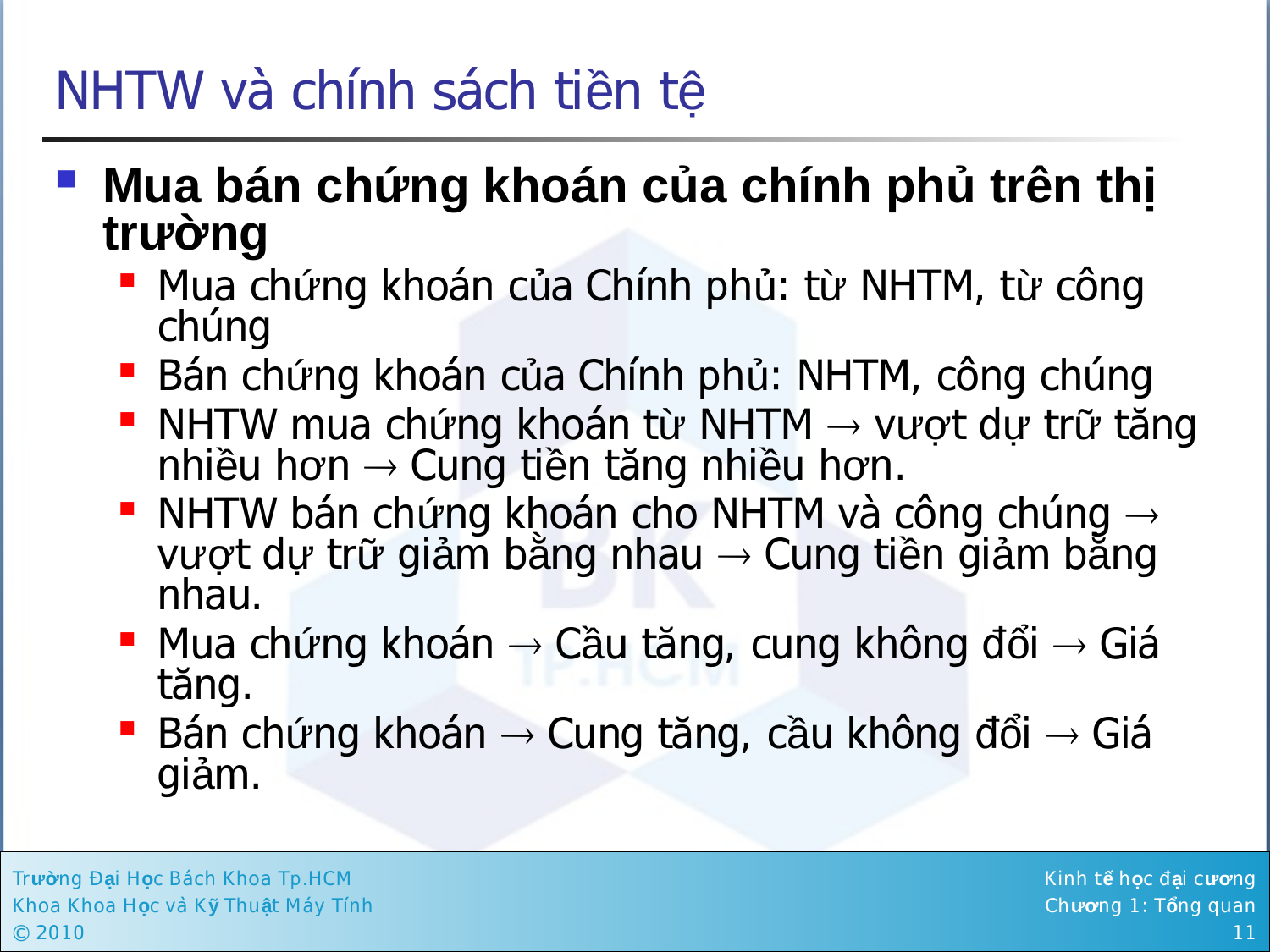

# NHTW và chính sách tiền tệ
Mua bán chứng khoán của chính phủ trên thị trường
Mua chứng khoán của Chính phủ: từ NHTM, từ công chúng
Bán chứng khoán của Chính phủ: NHTM, công chúng
NHTW mua chứng khoán từ NHTM → vượt dự trữ tăng nhiều hơn → Cung tiền tăng nhiều hơn.
NHTW bán chứng khoán cho NHTM và công chúng → vượt dự trữ giảm bằng nhau → Cung tiền giảm bằng nhau.
Mua chứng khoán → Cầu tăng, cung không đổi → Giá tăng.
Bán chứng khoán → Cung tăng, cầu không đổi → Giá giảm.